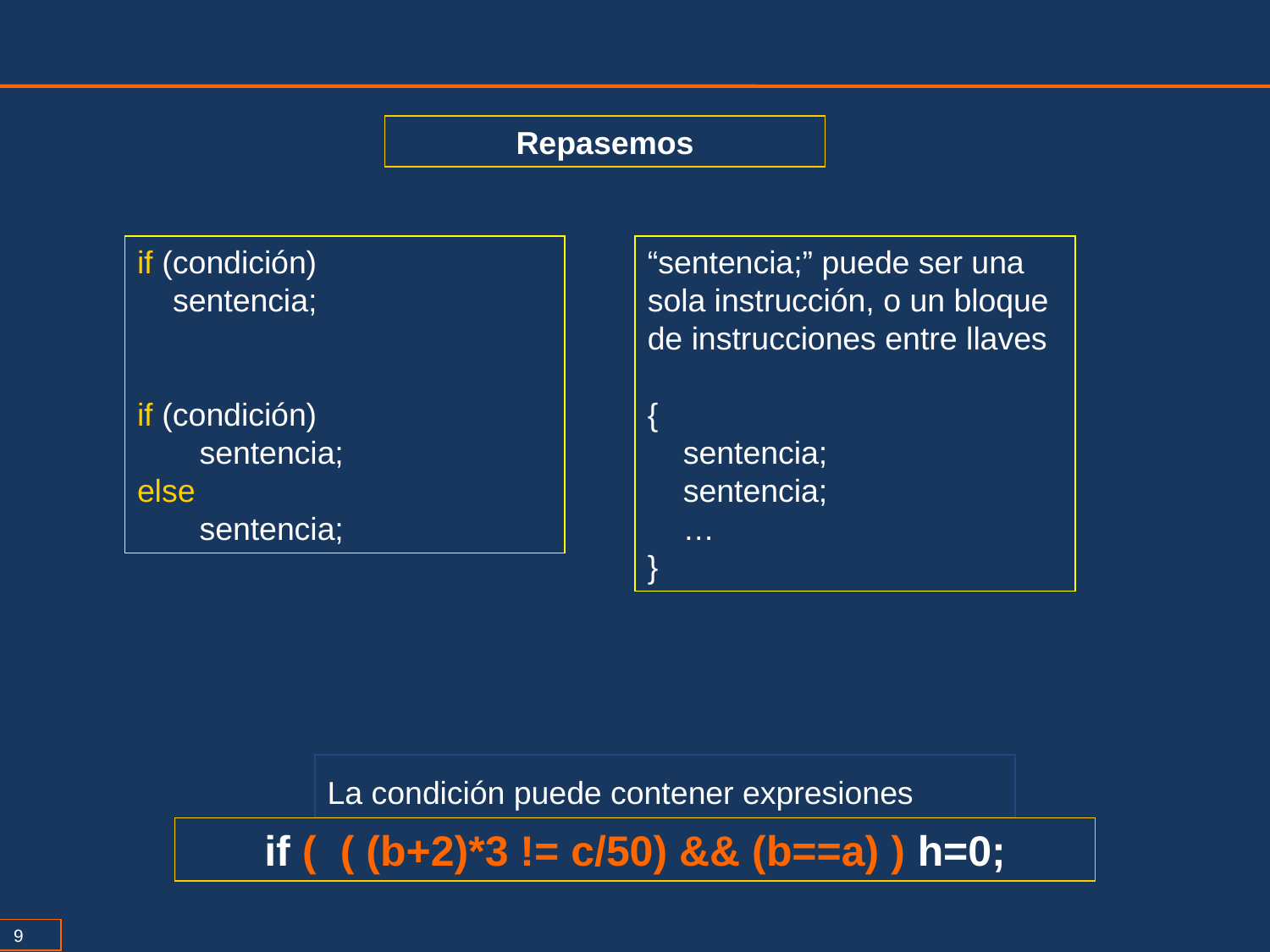

Repasemos
if (condición)
    sentencia;

if (condición)
       sentencia;
else
       sentencia;
“sentencia;” puede ser una sola instrucción, o un bloque de instrucciones entre llaves

{
    sentencia;
    sentencia;
    …
}
La condición puede contener expresiones
if (  ( (b+2)*3 != c/50) && (b==a) ) h=0;